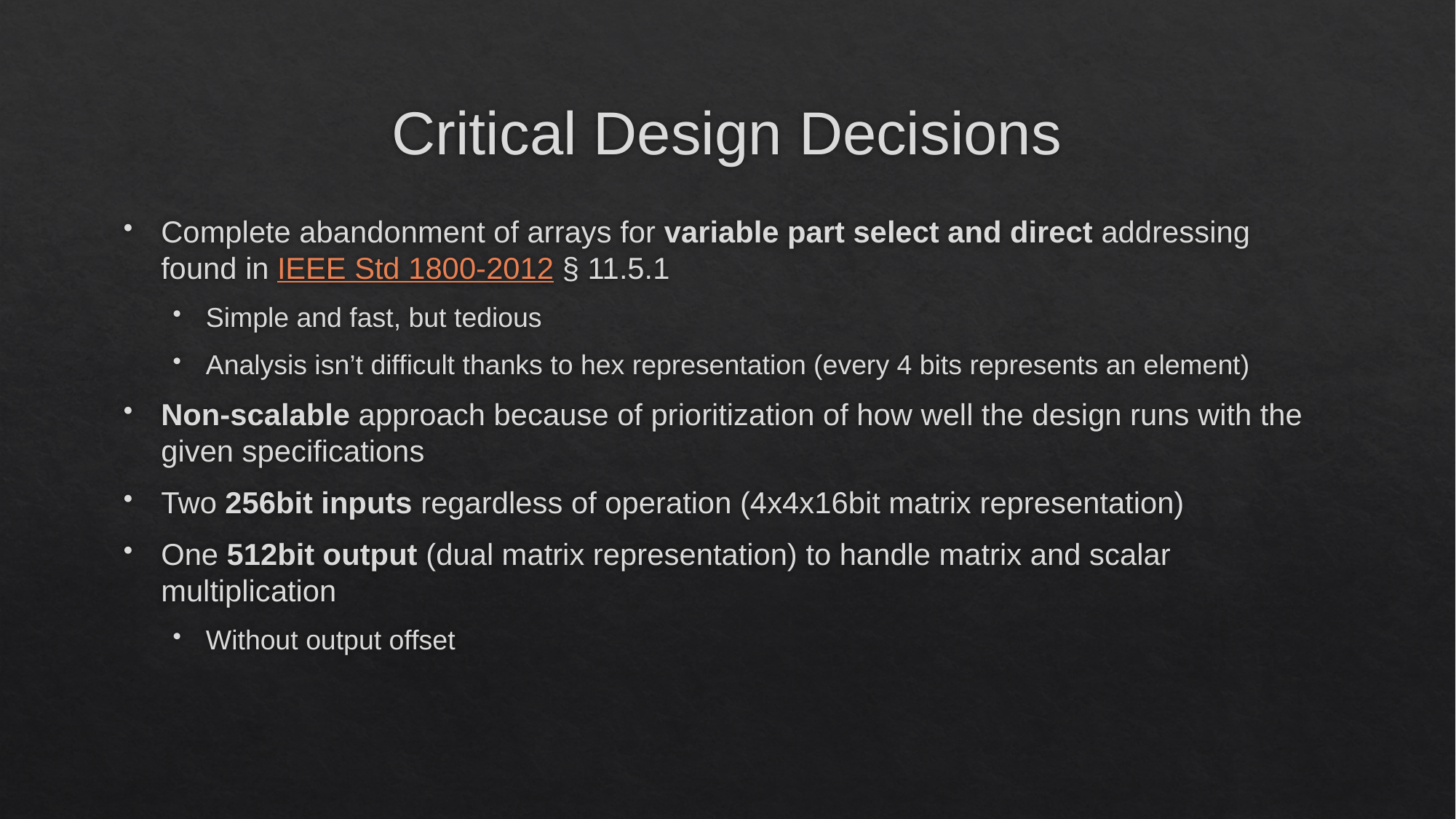

# Critical Design Decisions
Complete abandonment of arrays for variable part select and direct addressing found in IEEE Std 1800-2012 § 11.5.1
Simple and fast, but tedious
Analysis isn’t difficult thanks to hex representation (every 4 bits represents an element)
Non-scalable approach because of prioritization of how well the design runs with the given specifications
Two 256bit inputs regardless of operation (4x4x16bit matrix representation)
One 512bit output (dual matrix representation) to handle matrix and scalar multiplication
Without output offset